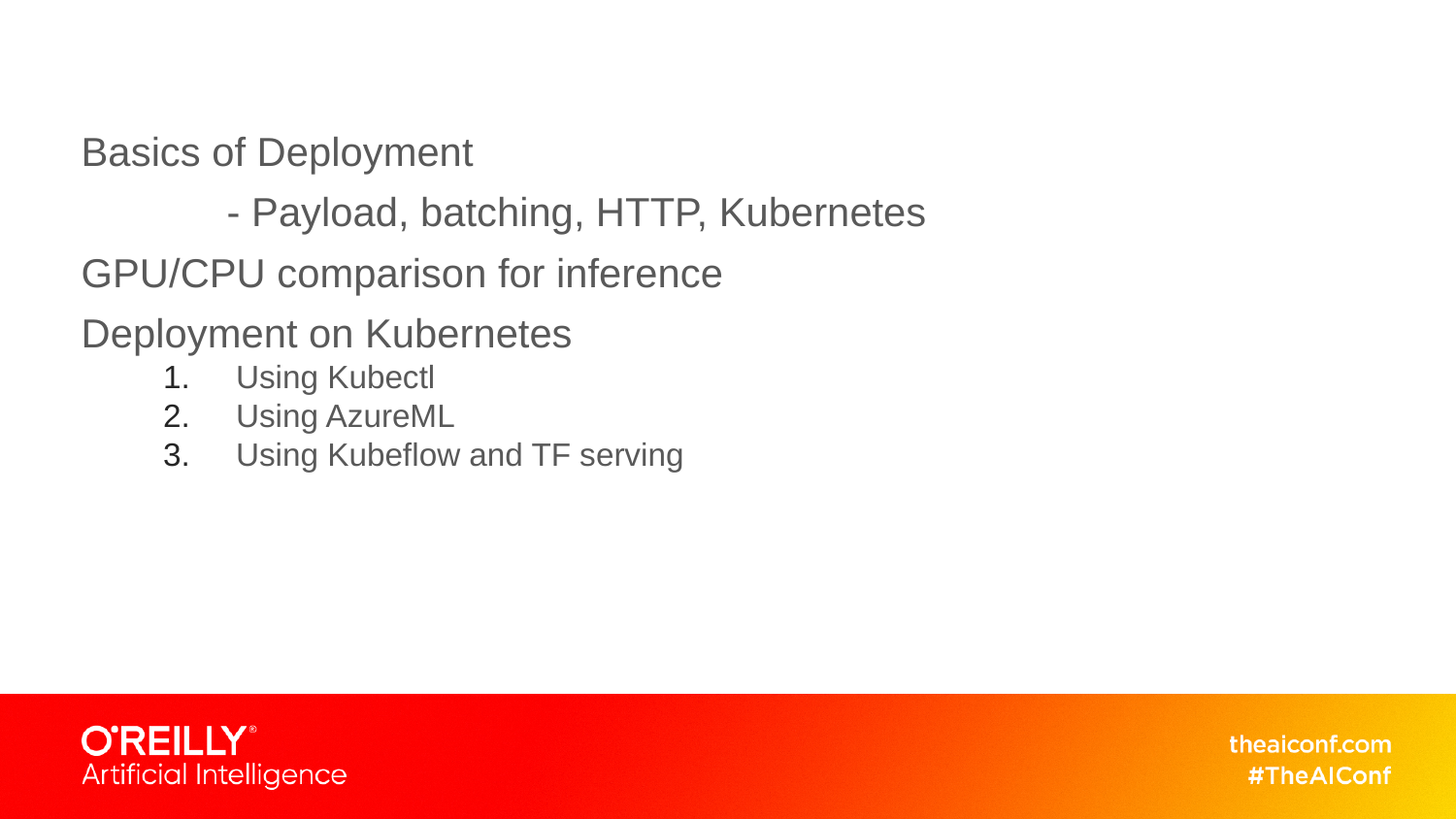

Basics of Deployment
	- Payload, batching, HTTP, Kubernetes
GPU/CPU comparison for inference
Deployment on Kubernetes
Using Kubectl
Using AzureML
Using Kubeflow and TF serving